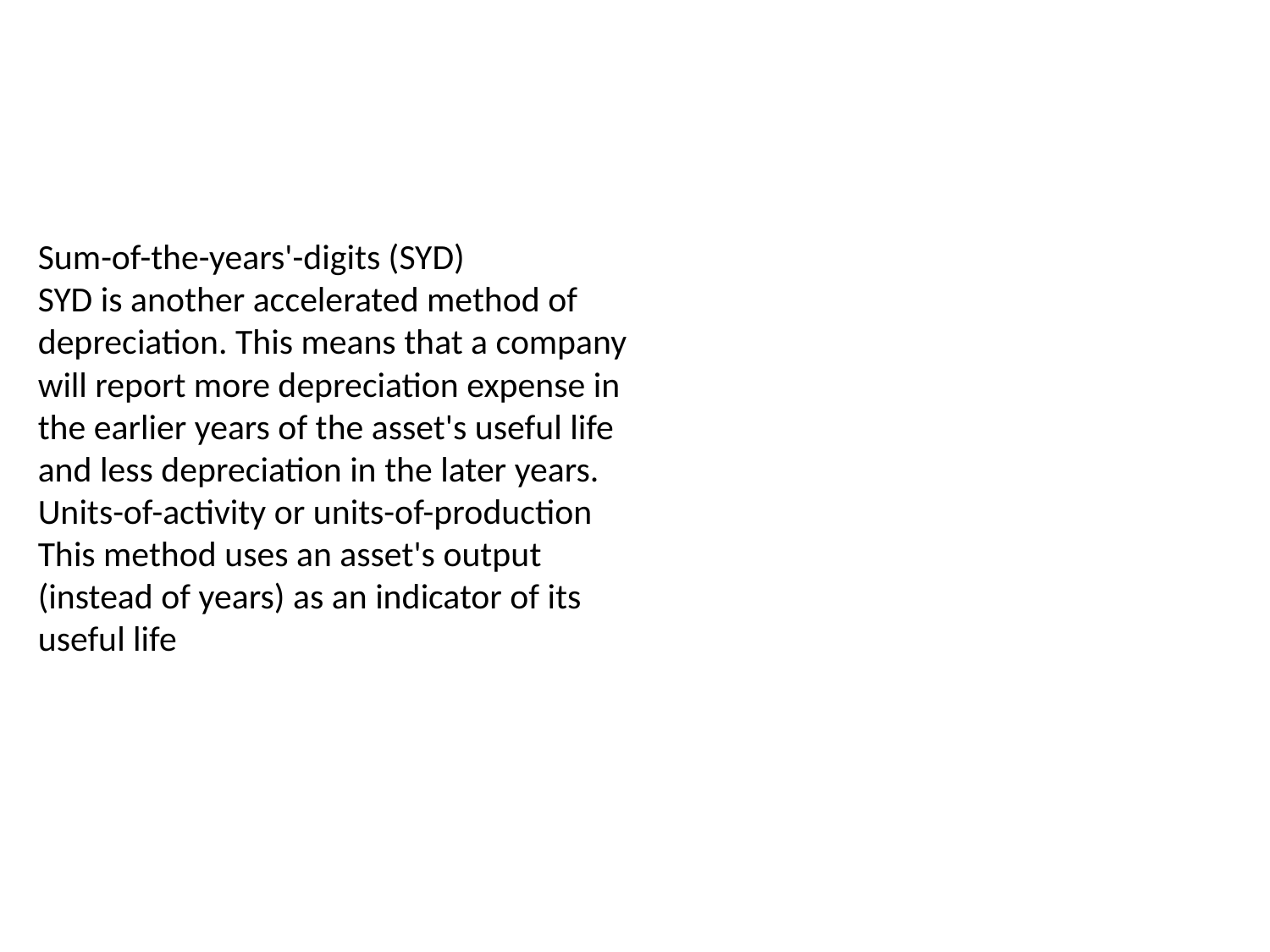

Sum-of-the-years'-digits (SYD)
SYD is another accelerated method of depreciation. This means that a company will report more depreciation expense in the earlier years of the asset's useful life and less depreciation in the later years.
Units-of-activity or units-of-production
This method uses an asset's output (instead of years) as an indicator of its useful life